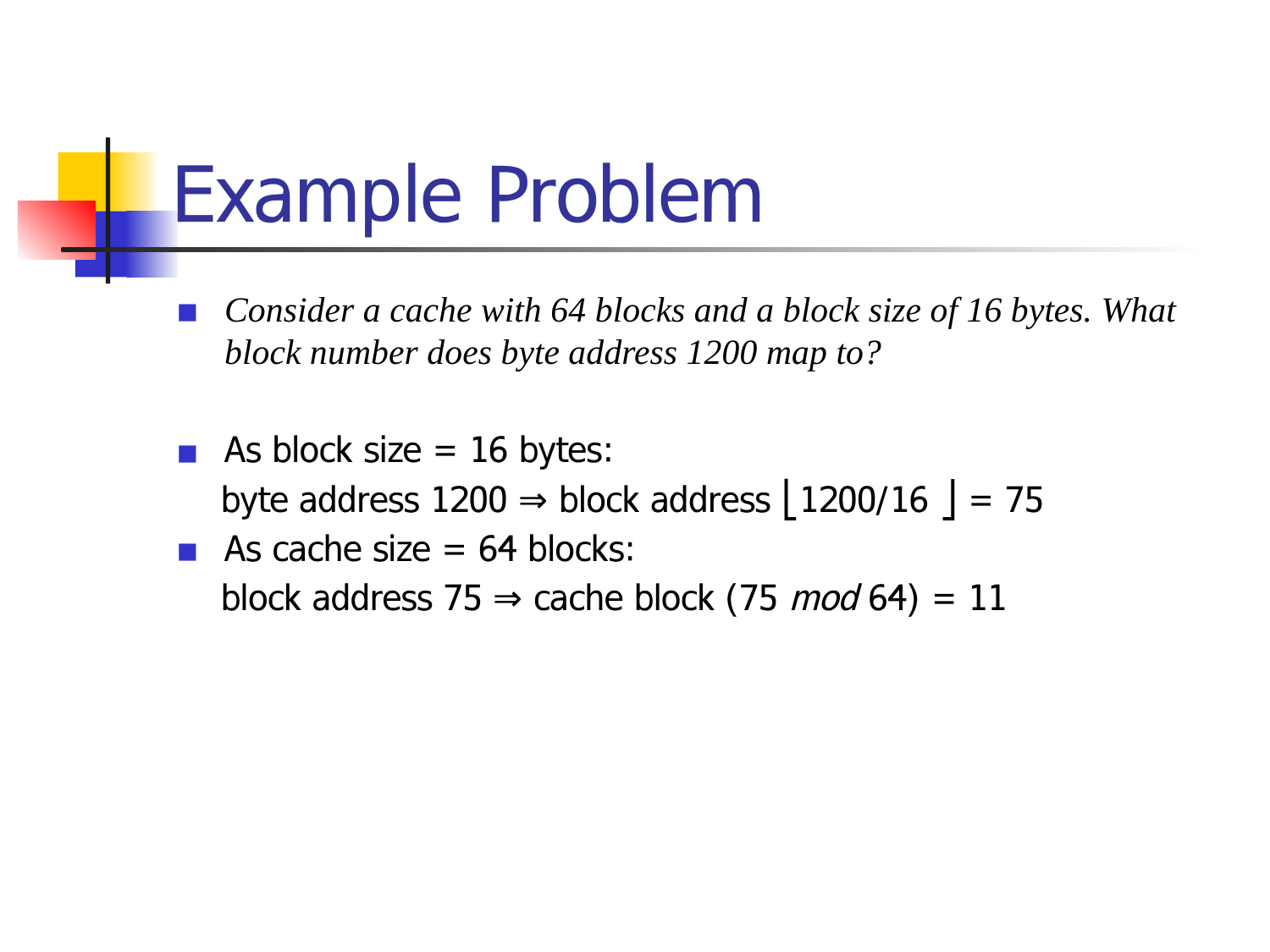

# Example Problem
Consider a cache with 64 blocks and a block size of 16 bytes. What block number does byte address 1200 map to?

As block size = 16 bytes:
    byte address 1200 ⇒ block address ⎣1200/16 ⎦ = 75
As cache size = 64 blocks:
    block address 75 ⇒ cache block (75 mod 64) = 11